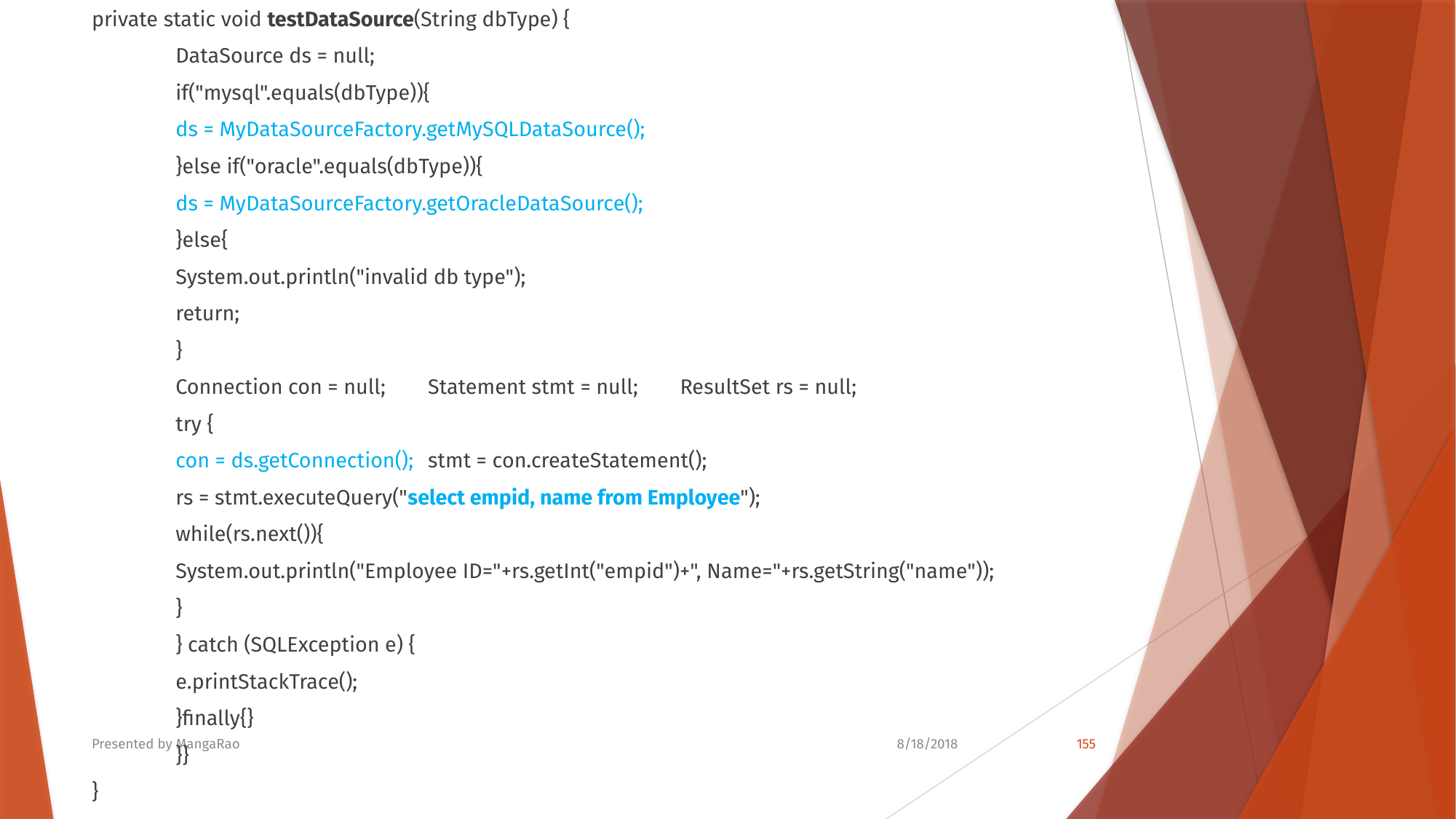

private static void testDataSource(String dbType) {
		DataSource ds = null;
		if("mysql".equals(dbType)){
			ds = MyDataSourceFactory.getMySQLDataSource();
		}else if("oracle".equals(dbType)){
			ds = MyDataSourceFactory.getOracleDataSource();
		}else{
			System.out.println("invalid db type");
			return;
		}
		Connection con = null; 	Statement stmt = null;  	ResultSet rs = null;
		try {
			con = ds.getConnection(); 	stmt = con.createStatement();
			rs = stmt.executeQuery("select empid, name from Employee");
			while(rs.next()){
			System.out.println("Employee ID="+rs.getInt("empid")+", Name="+rs.getString("name"));
			}
		} catch (SQLException e) {
			e.printStackTrace();
		}finally{}
		}}
}
Presented by MangaRao
8/18/2018
155